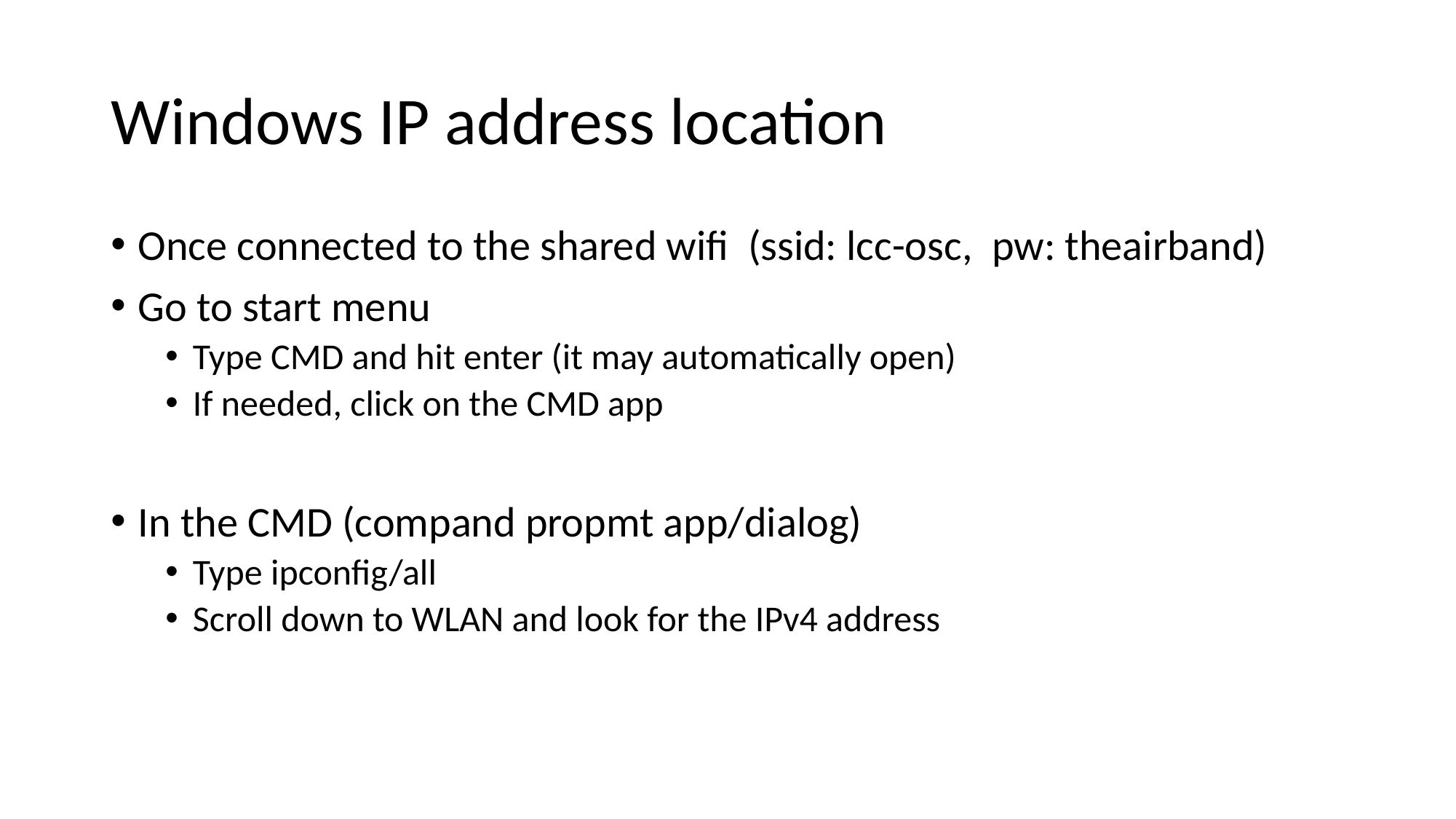

# Windows IP address location
Once connected to the shared wifi  (ssid: lcc-osc,  pw: theairband)
Go to start menu
Type CMD and hit enter (it may automatically open)
If needed, click on the CMD app

In the CMD (compand propmt app/dialog)
Type ipconfig/all
Scroll down to WLAN and look for the IPv4 address